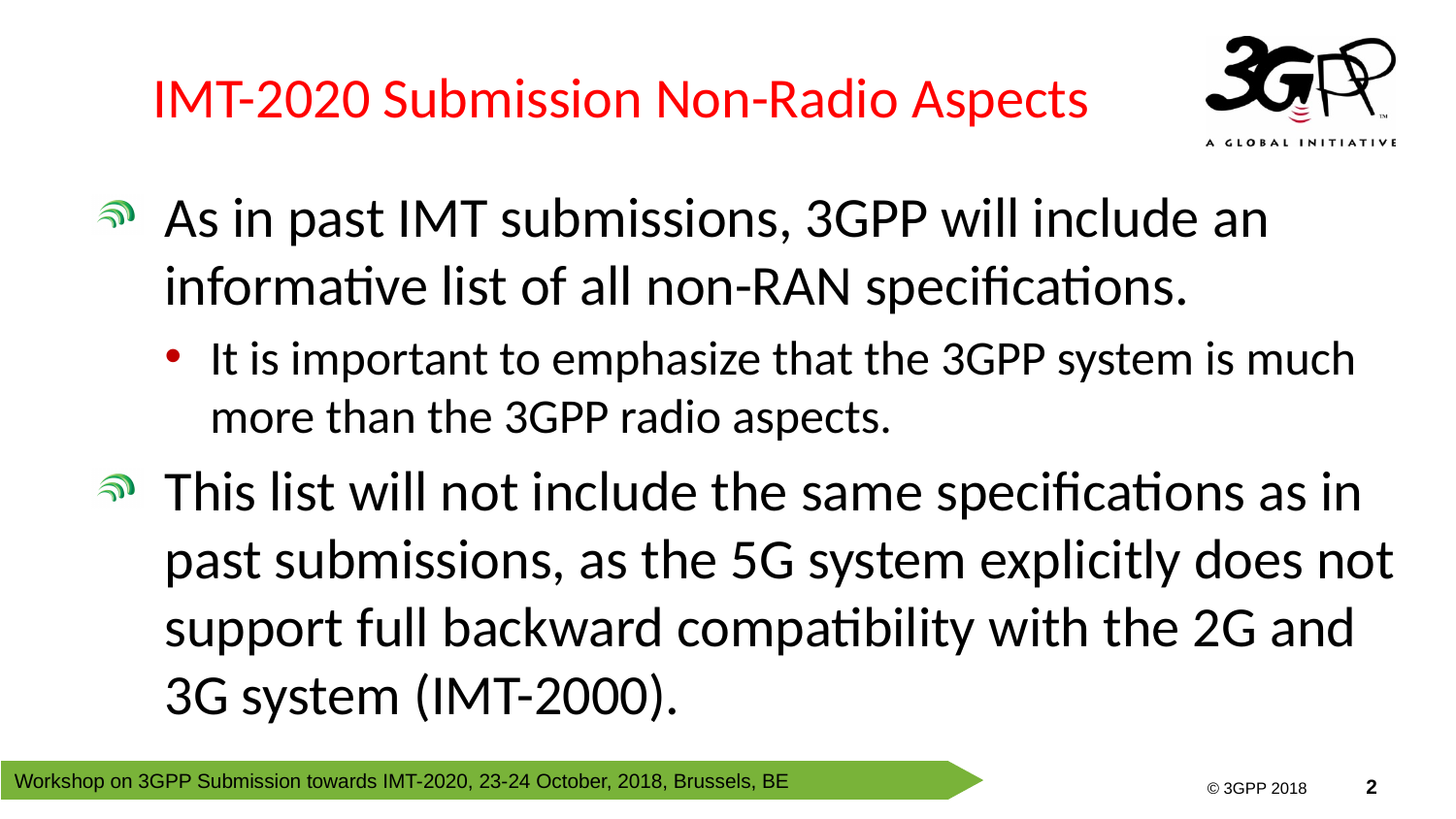

# IMT-2020 Submission Non-Radio Aspects
As in past IMT submissions, 3GPP will include an informative list of all non-RAN specifications.
It is important to emphasize that the 3GPP system is much more than the 3GPP radio aspects.
This list will not include the same specifications as in past submissions, as the 5G system explicitly does not support full backward compatibility with the 2G and 3G system (IMT-2000).